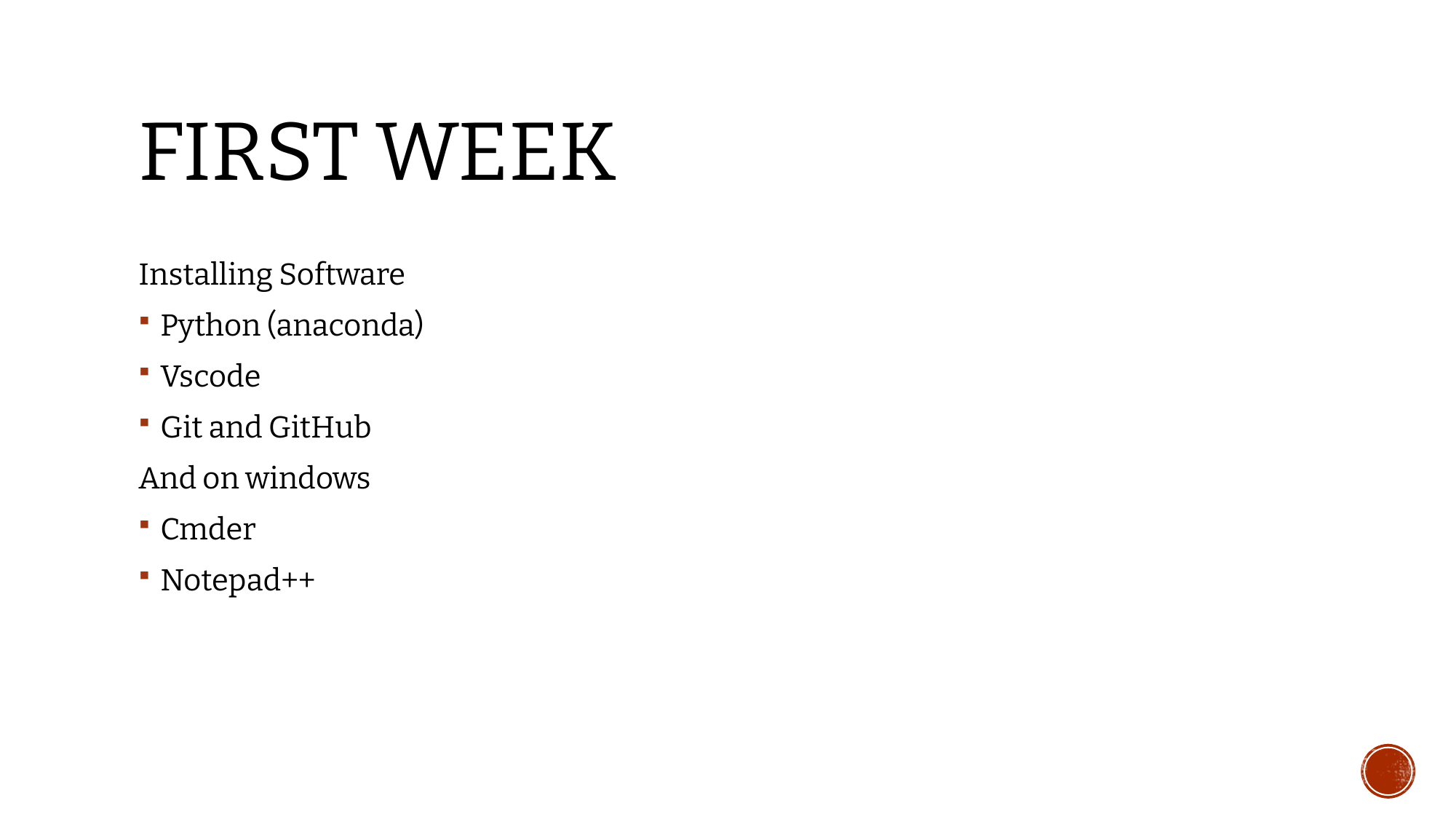

# First Week
Installing Software
Python (anaconda)
Vscode
Git and GitHub
And on windows
Cmder
Notepad++